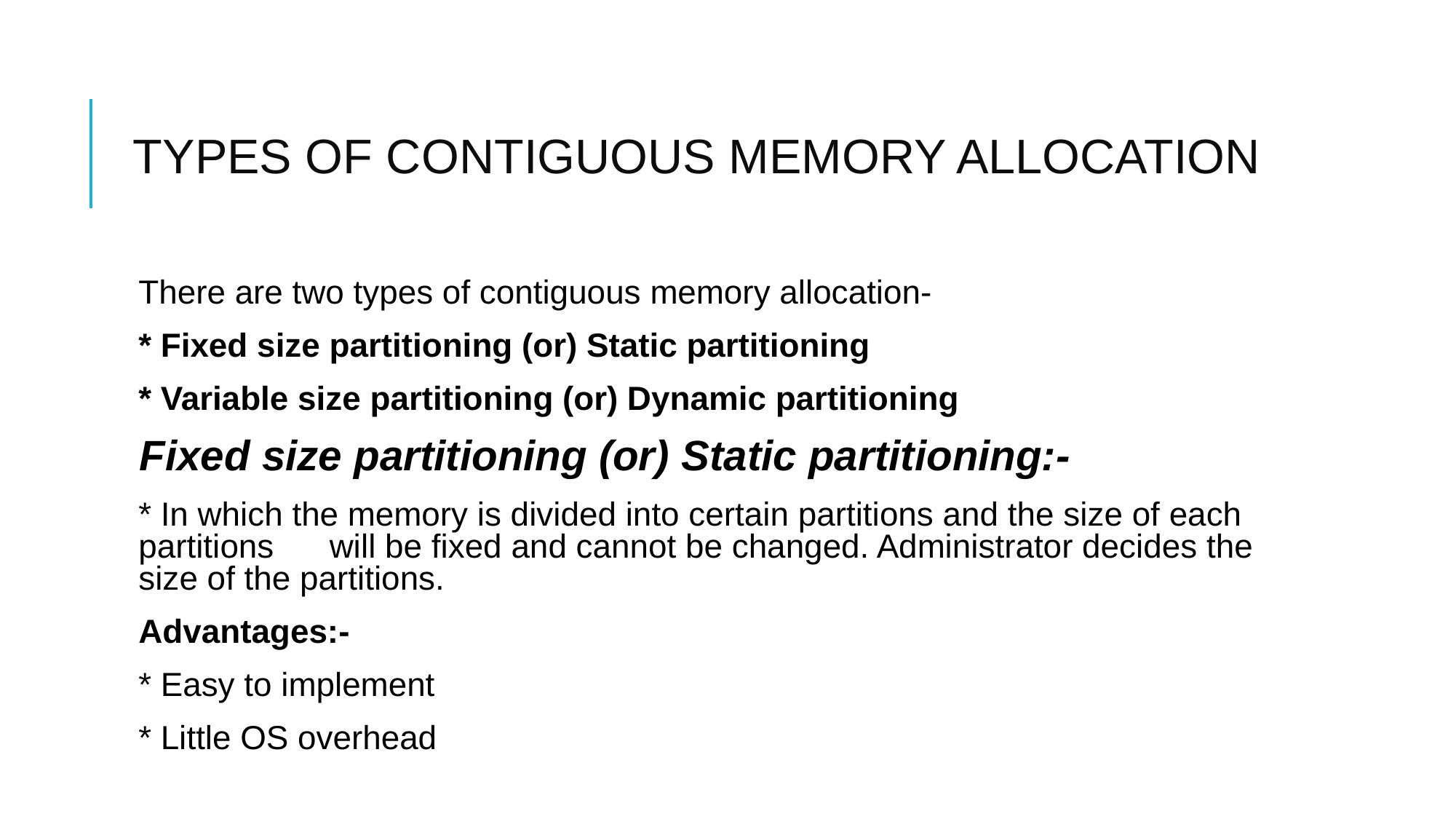

# TYPES OF CONTIGUOUS MEMORY ALLOCATION
There are two types of contiguous memory allocation-
* Fixed size partitioning (or) Static partitioning
* Variable size partitioning (or) Dynamic partitioning
Fixed size partitioning (or) Static partitioning:-
* In which the memory is divided into certain partitions and the size of each partitions      will be fixed and cannot be changed. Administrator decides the size of the partitions.
Advantages:-
* Easy to implement
* Little OS overhead